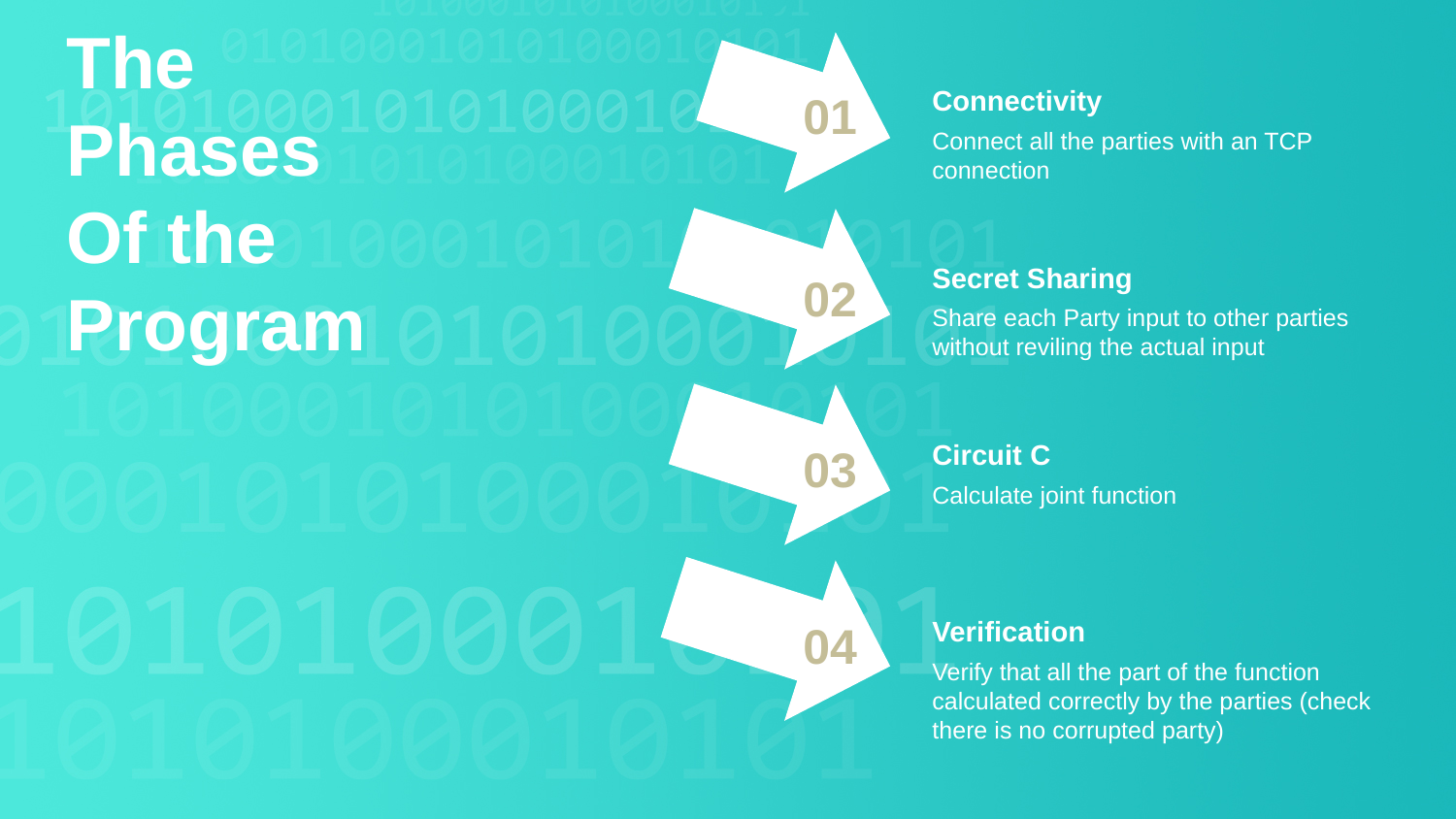

Connectivity
Connect all the parties with an TCP connection
01
The
Phases
Of the
Program

Secret Sharing
Share each Party input to other parties
without reviling the actual input
02

Circuit C
Calculate joint function
03

Verification
Verify that all the part of the function calculated correctly by the parties (check there is no corrupted party)
04